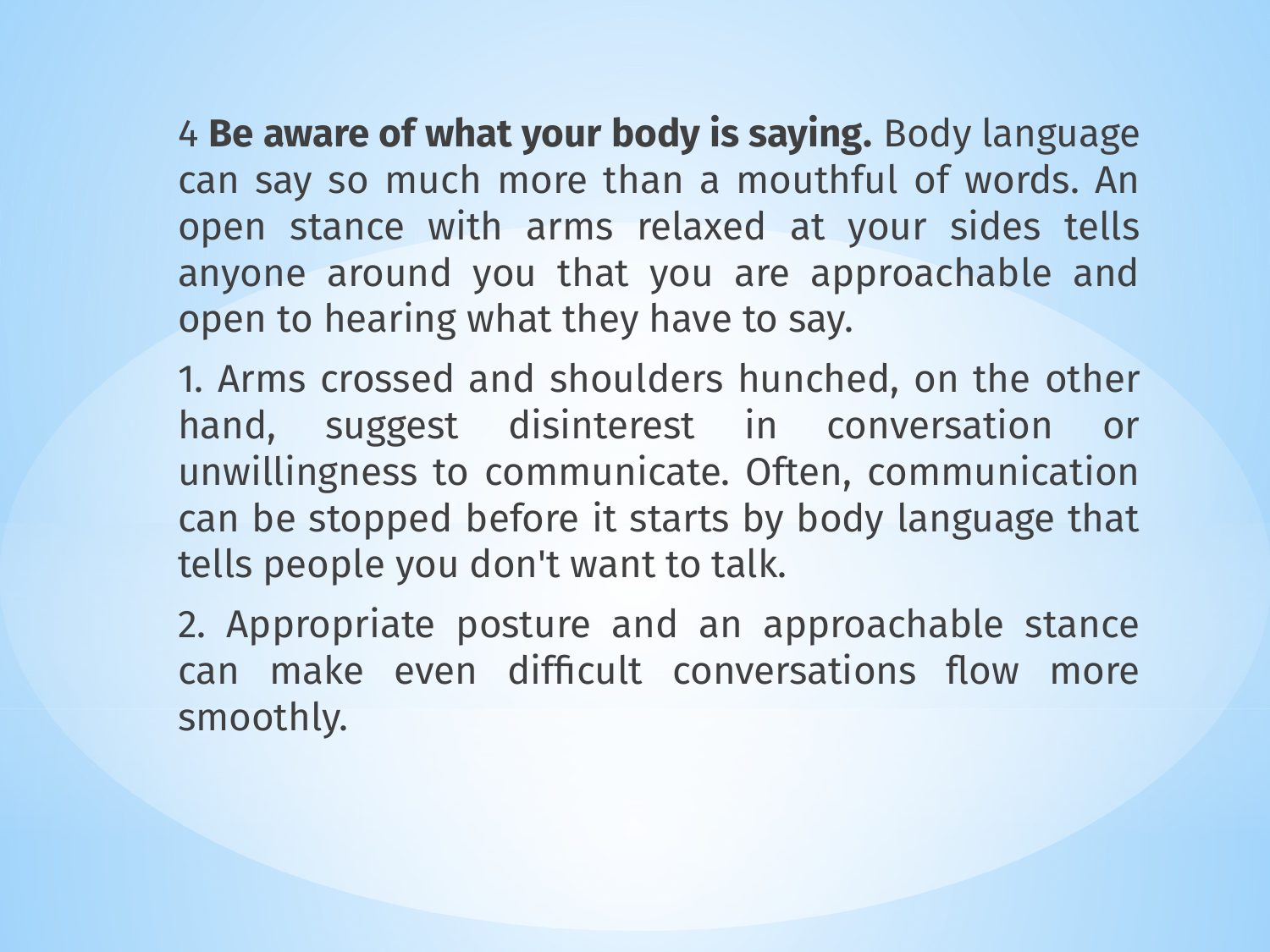

4 Be aware of what your body is saying. Body language can say so much more than a mouthful of words. An open stance with arms relaxed at your sides tells anyone around you that you are approachable and open to hearing what they have to say.
1. Arms crossed and shoulders hunched, on the other hand, suggest disinterest in conversation or unwillingness to communicate. Often, communication can be stopped before it starts by body language that tells people you don't want to talk.
2. Appropriate posture and an approachable stance can make even difficult conversations flow more smoothly.